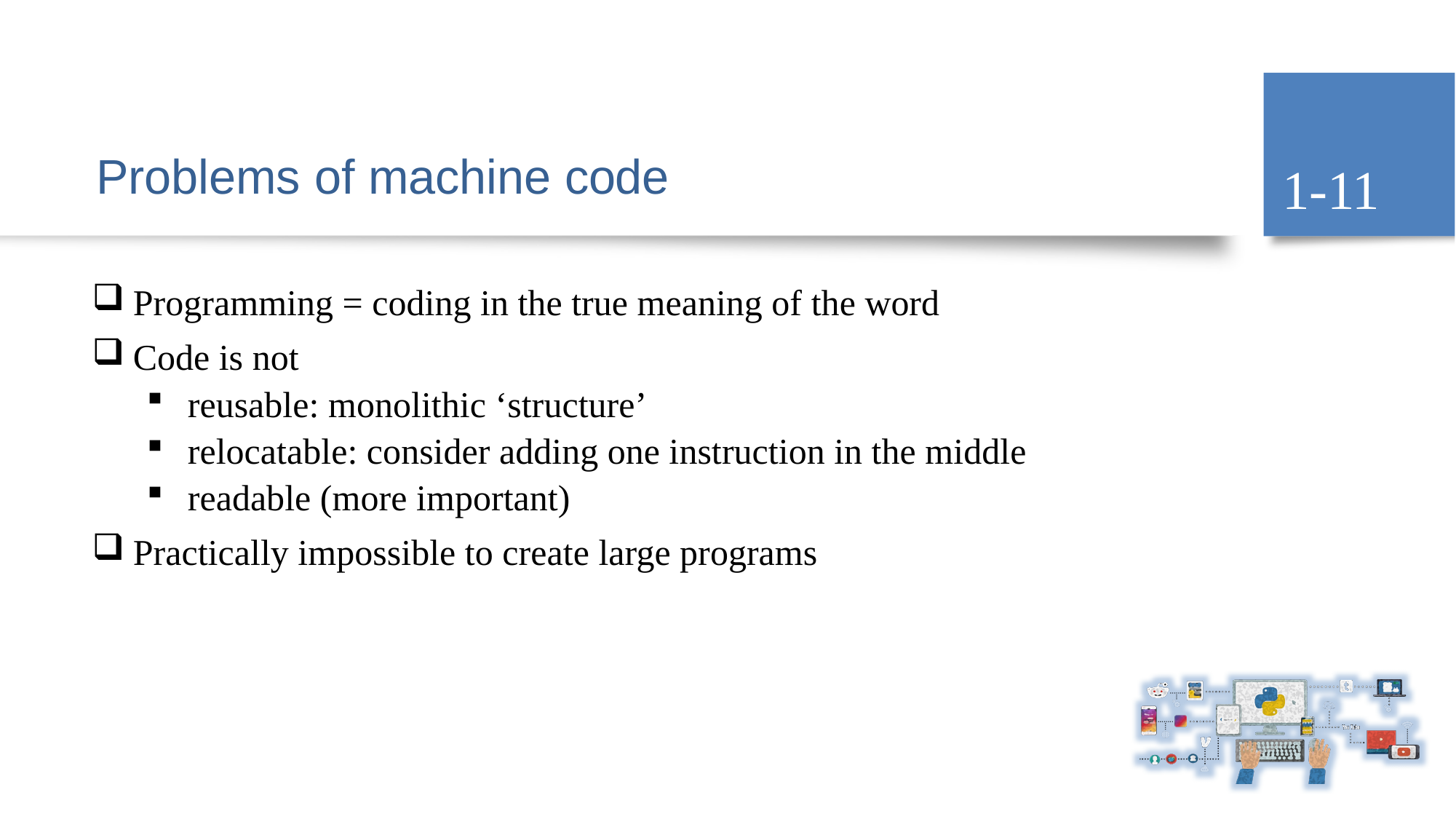

1-11
# Problems of machine code
Programming = coding in the true meaning of the word
Code is not
reusable: monolithic ‘structure’
relocatable: consider adding one instruction in the middle
readable (more important)
Practically impossible to create large programs